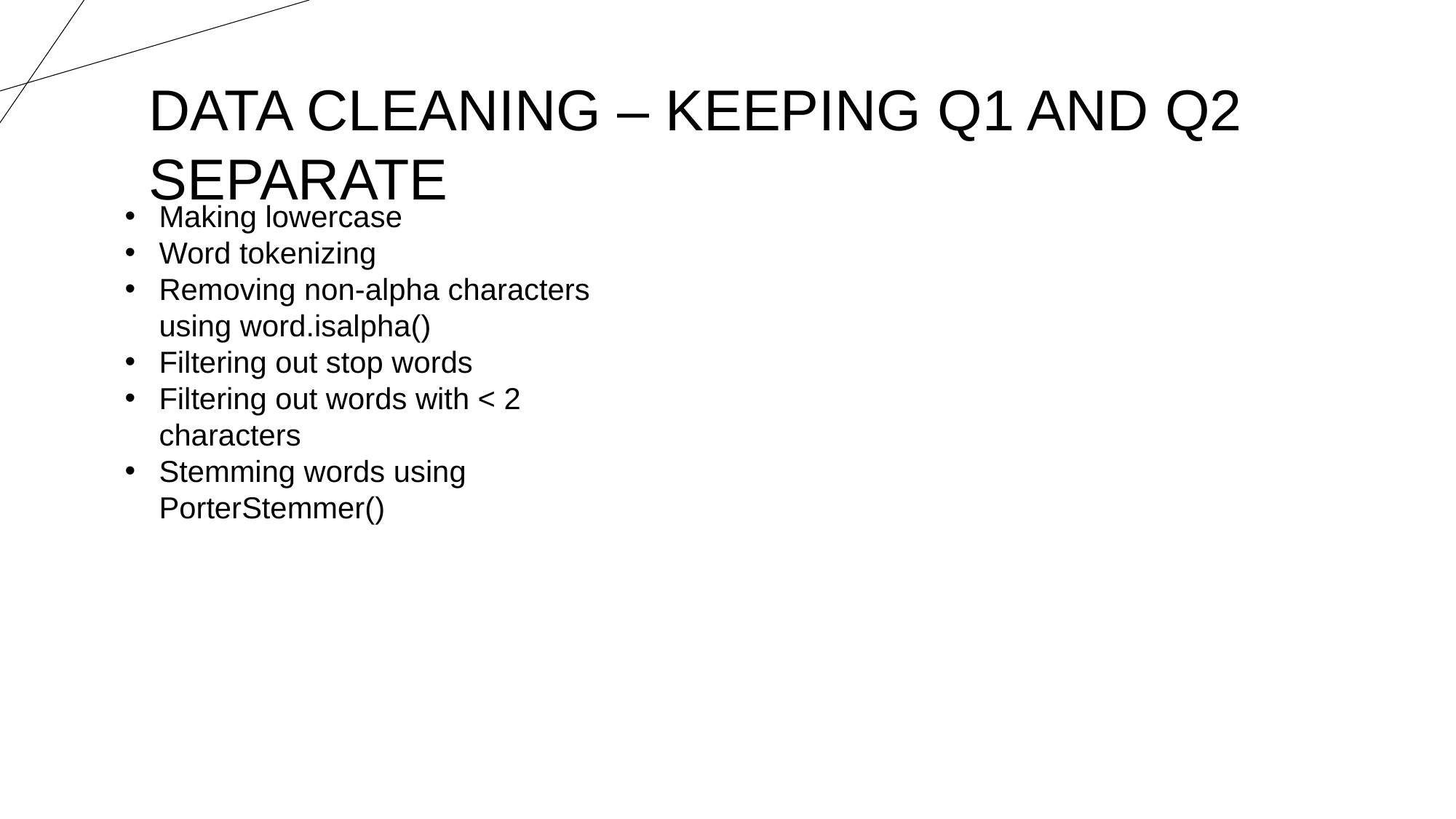

DATA CLEANING – KEEPING Q1 AND Q2 SEPARATE
Making lowercase
Word tokenizing
Removing non-alpha characters using word.isalpha()
Filtering out stop words
Filtering out words with < 2 characters
Stemming words using PorterStemmer()